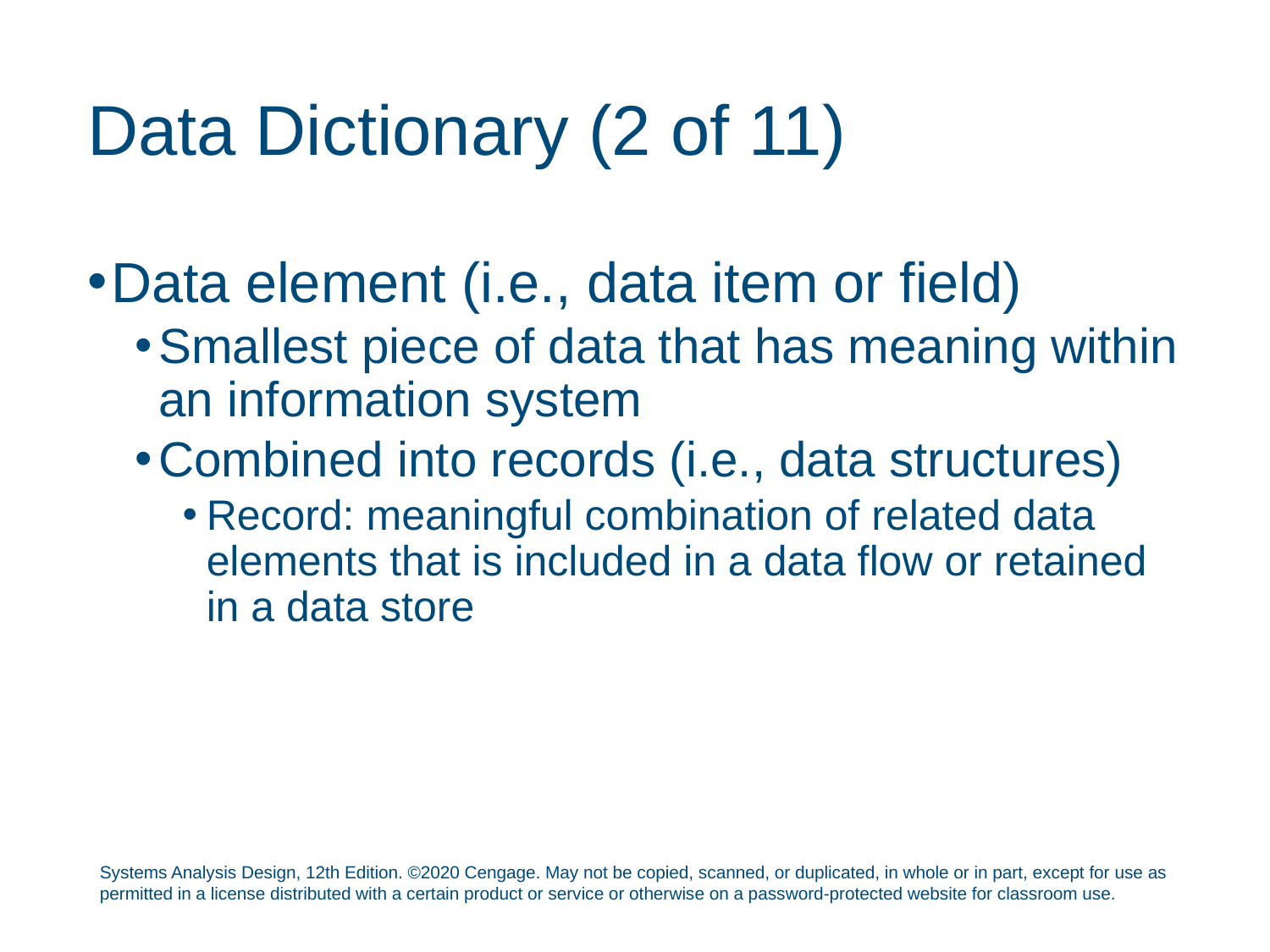

# Data Dictionary (2 of 11)
Data element (i.e., data item or field)
Smallest piece of data that has meaning within an information system
Combined into records (i.e., data structures)
Record: meaningful combination of related data elements that is included in a data flow or retained in a data store
Systems Analysis Design, 12th Edition. ©2020 Cengage. May not be copied, scanned, or duplicated, in whole or in part, except for use as permitted in a license distributed with a certain product or service or otherwise on a password-protected website for classroom use.